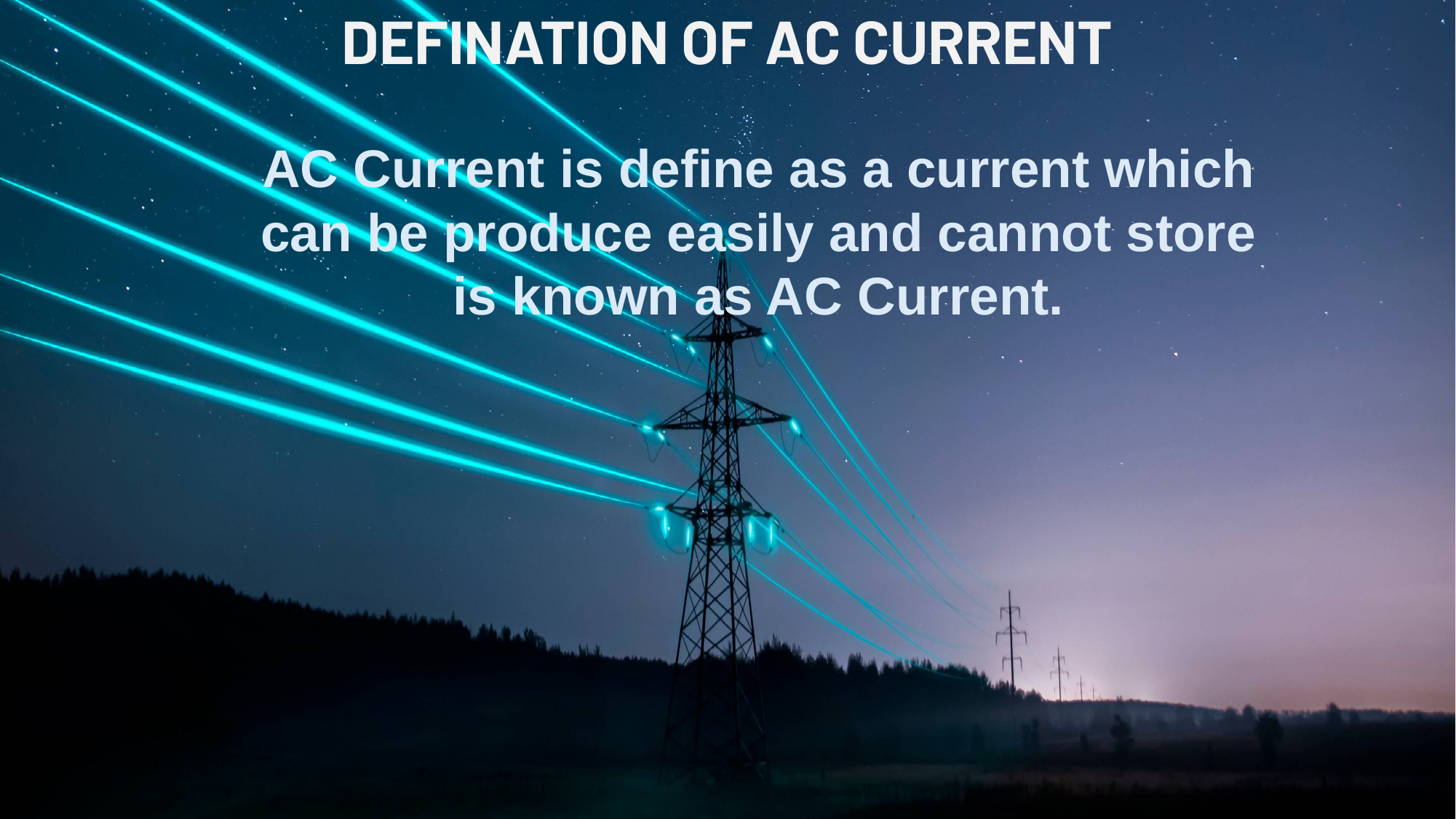

DEFINATION OF AC CURRENT
AC Current is define as a current which can be produce easily and cannot store is known as AC Current.